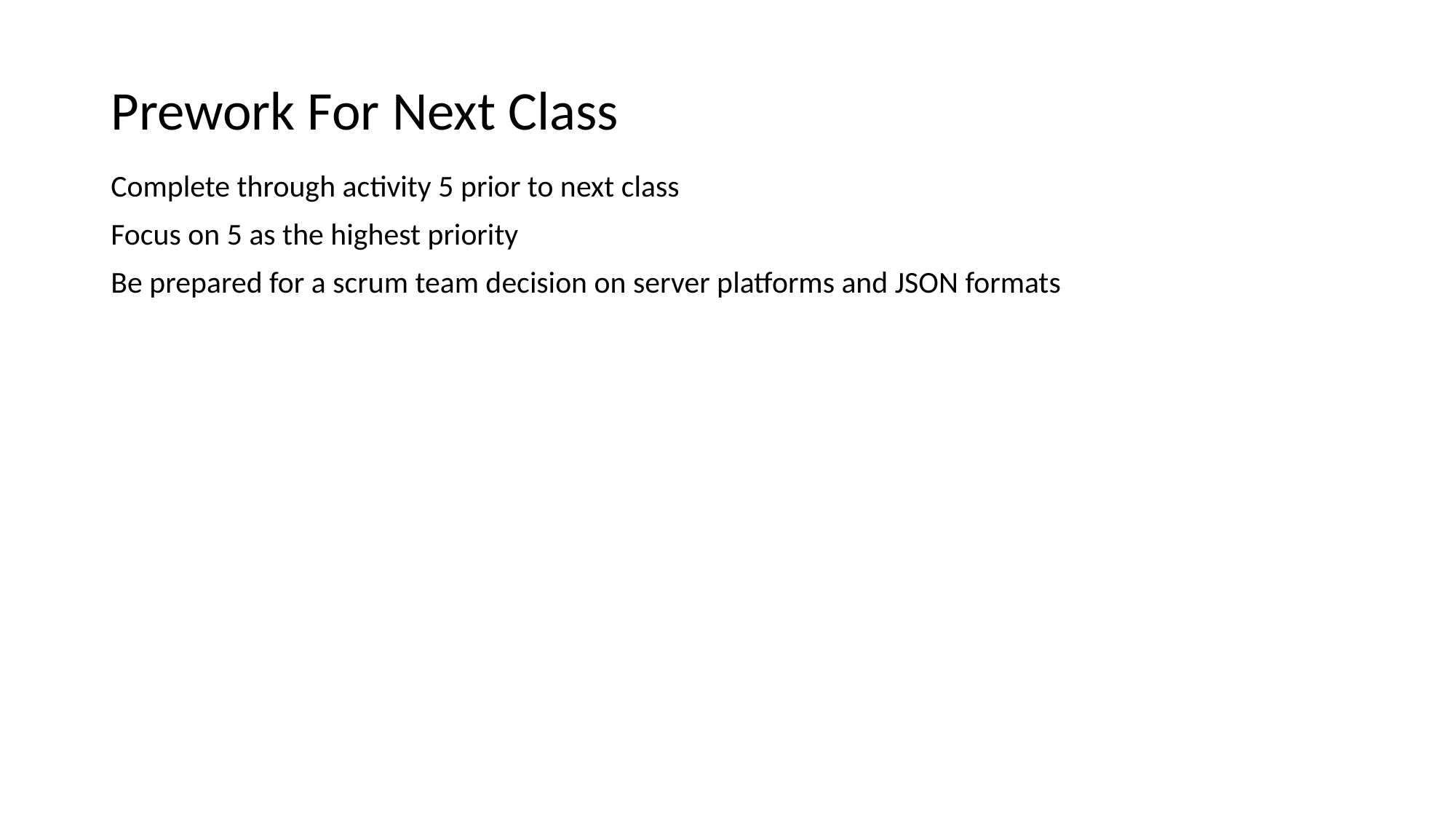

# Prework For Next Class
Complete through activity 5 prior to next class
Focus on 5 as the highest priority
Be prepared for a scrum team decision on server platforms and JSON formats